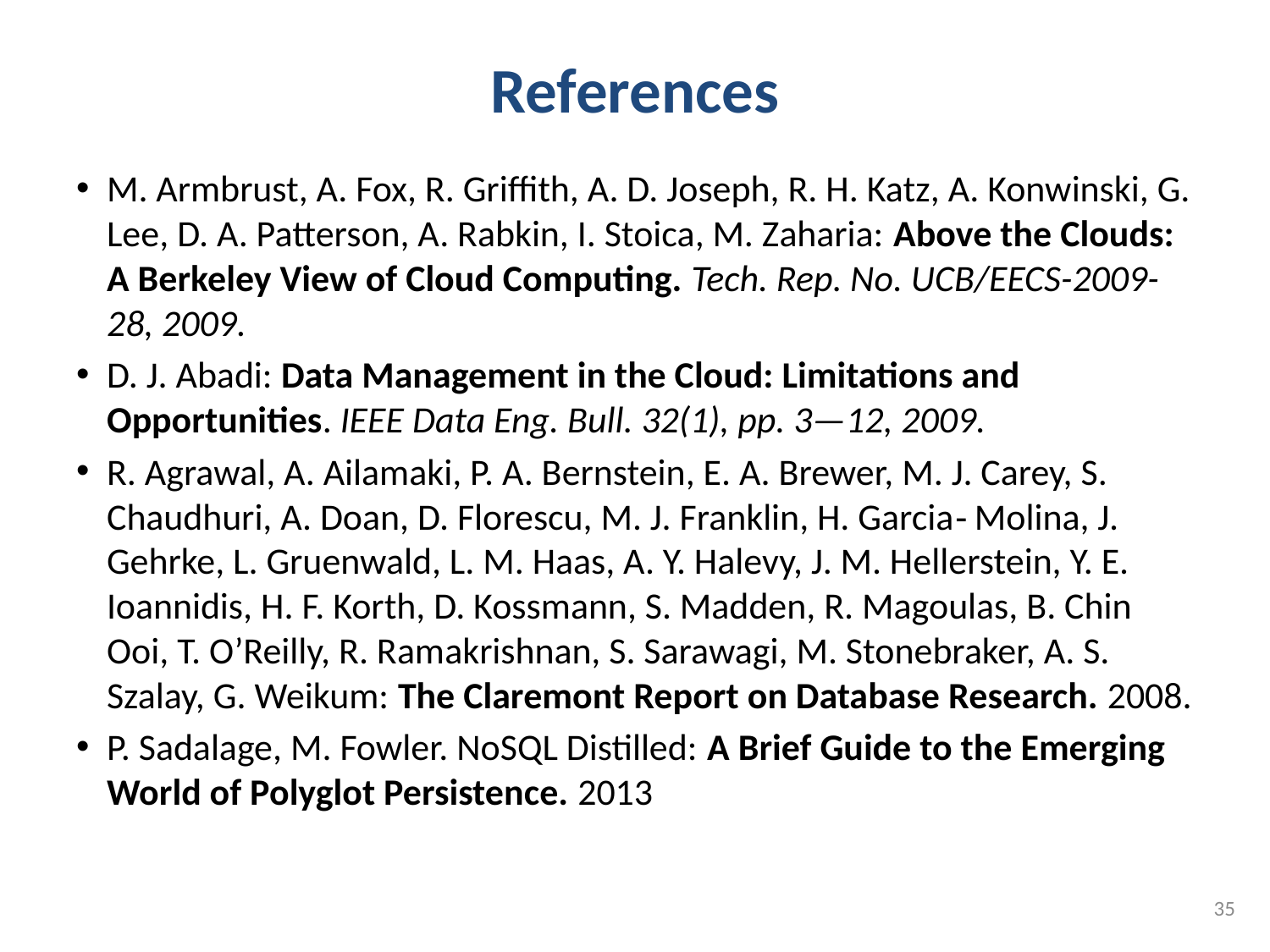

# References
M. Armbrust, A. Fox, R. Griffith, A. D. Joseph, R. H. Katz, A. Konwinski, G. Lee, D. A. Patterson, A. Rabkin, I. Stoica, M. Zaharia: Above the Clouds: A Berkeley View of Cloud Computing. Tech. Rep. No. UCB/EECS-2009-28, 2009.
D. J. Abadi: Data Management in the Cloud: Limitations and Opportunities. IEEE Data Eng. Bull. 32(1), pp. 3—12, 2009.
R. Agrawal, A. Ailamaki, P. A. Bernstein, E. A. Brewer, M. J. Carey, S. Chaudhuri, A. Doan, D. Florescu, M. J. Franklin, H. Garcia‐ Molina, J. Gehrke, L. Gruenwald, L. M. Haas, A. Y. Halevy, J. M. Hellerstein, Y. E. Ioannidis, H. F. Korth, D. Kossmann, S. Madden, R. Magoulas, B. Chin Ooi, T. O’Reilly, R. Ramakrishnan, S. Sarawagi, M. Stonebraker, A. S. Szalay, G. Weikum: The Claremont Report on Database Research. 2008.
P. Sadalage, M. Fowler. NoSQL Distilled: A Brief Guide to the Emerging World of Polyglot Persistence. 2013
35